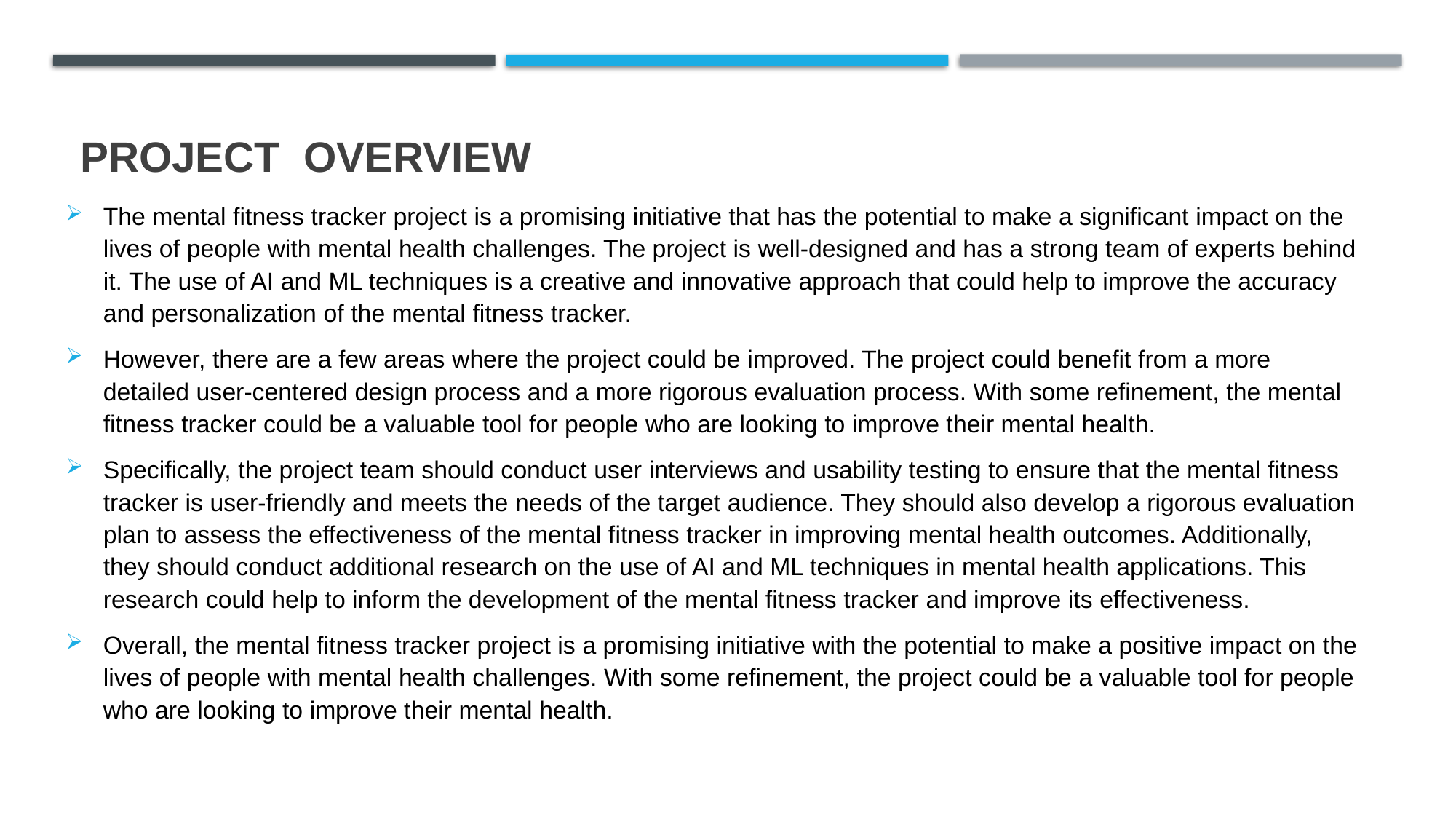

# PROJECT  OVERVIEW
The mental fitness tracker project is a promising initiative that has the potential to make a significant impact on the lives of people with mental health challenges. The project is well-designed and has a strong team of experts behind it. The use of AI and ML techniques is a creative and innovative approach that could help to improve the accuracy and personalization of the mental fitness tracker.
However, there are a few areas where the project could be improved. The project could benefit from a more detailed user-centered design process and a more rigorous evaluation process. With some refinement, the mental fitness tracker could be a valuable tool for people who are looking to improve their mental health.
Specifically, the project team should conduct user interviews and usability testing to ensure that the mental fitness tracker is user-friendly and meets the needs of the target audience. They should also develop a rigorous evaluation plan to assess the effectiveness of the mental fitness tracker in improving mental health outcomes. Additionally, they should conduct additional research on the use of AI and ML techniques in mental health applications. This research could help to inform the development of the mental fitness tracker and improve its effectiveness.
Overall, the mental fitness tracker project is a promising initiative with the potential to make a positive impact on the lives of people with mental health challenges. With some refinement, the project could be a valuable tool for people who are looking to improve their mental health.